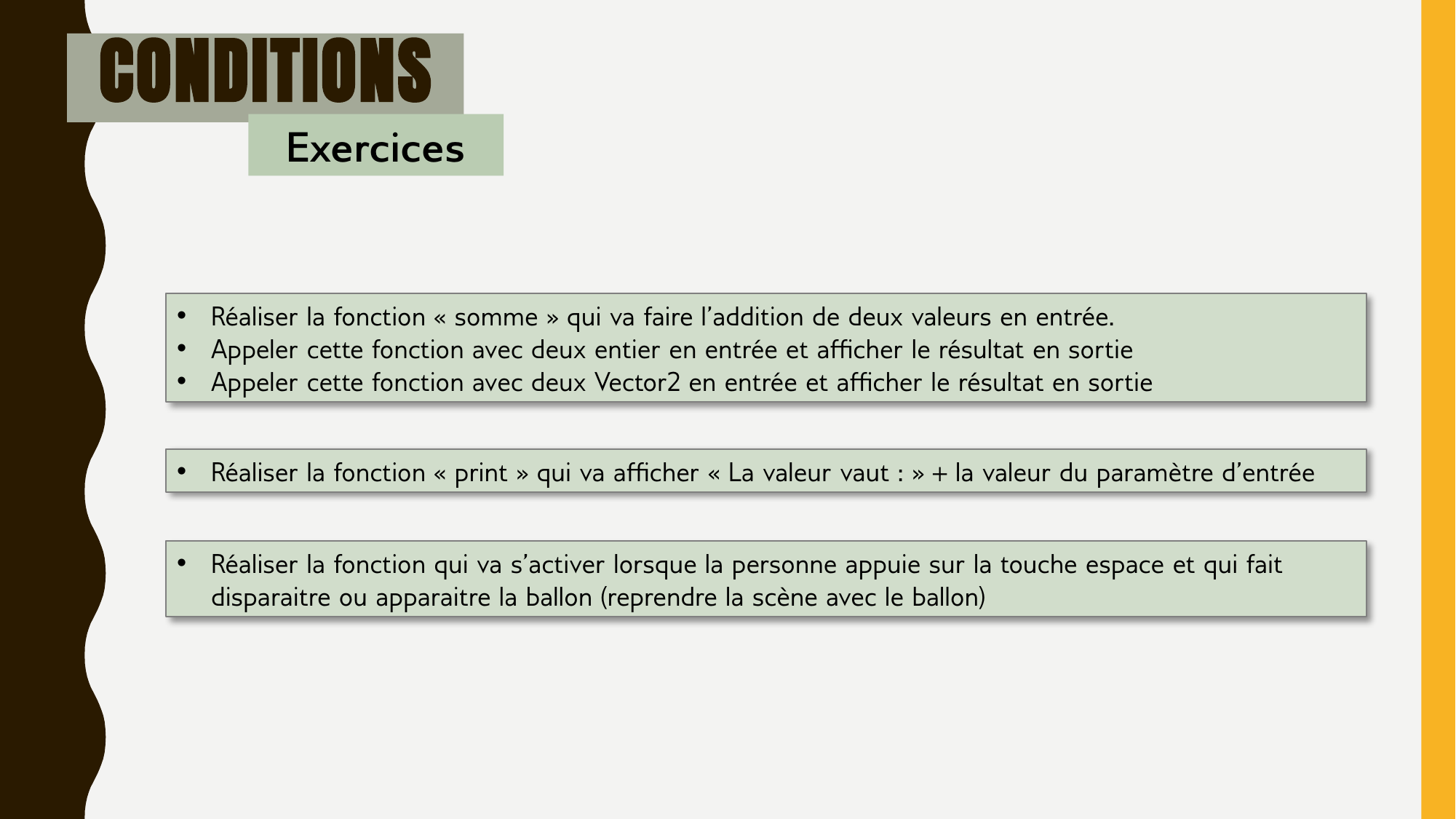

# Conditions
Exercices
Réaliser la fonction « somme » qui va faire l’addition de deux valeurs en entrée.
Appeler cette fonction avec deux entier en entrée et afficher le résultat en sortie
Appeler cette fonction avec deux Vector2 en entrée et afficher le résultat en sortie
Réaliser la fonction « print » qui va afficher « La valeur vaut : » + la valeur du paramètre d’entrée
Réaliser la fonction qui va s’activer lorsque la personne appuie sur la touche espace et qui fait disparaitre ou apparaitre la ballon (reprendre la scène avec le ballon)